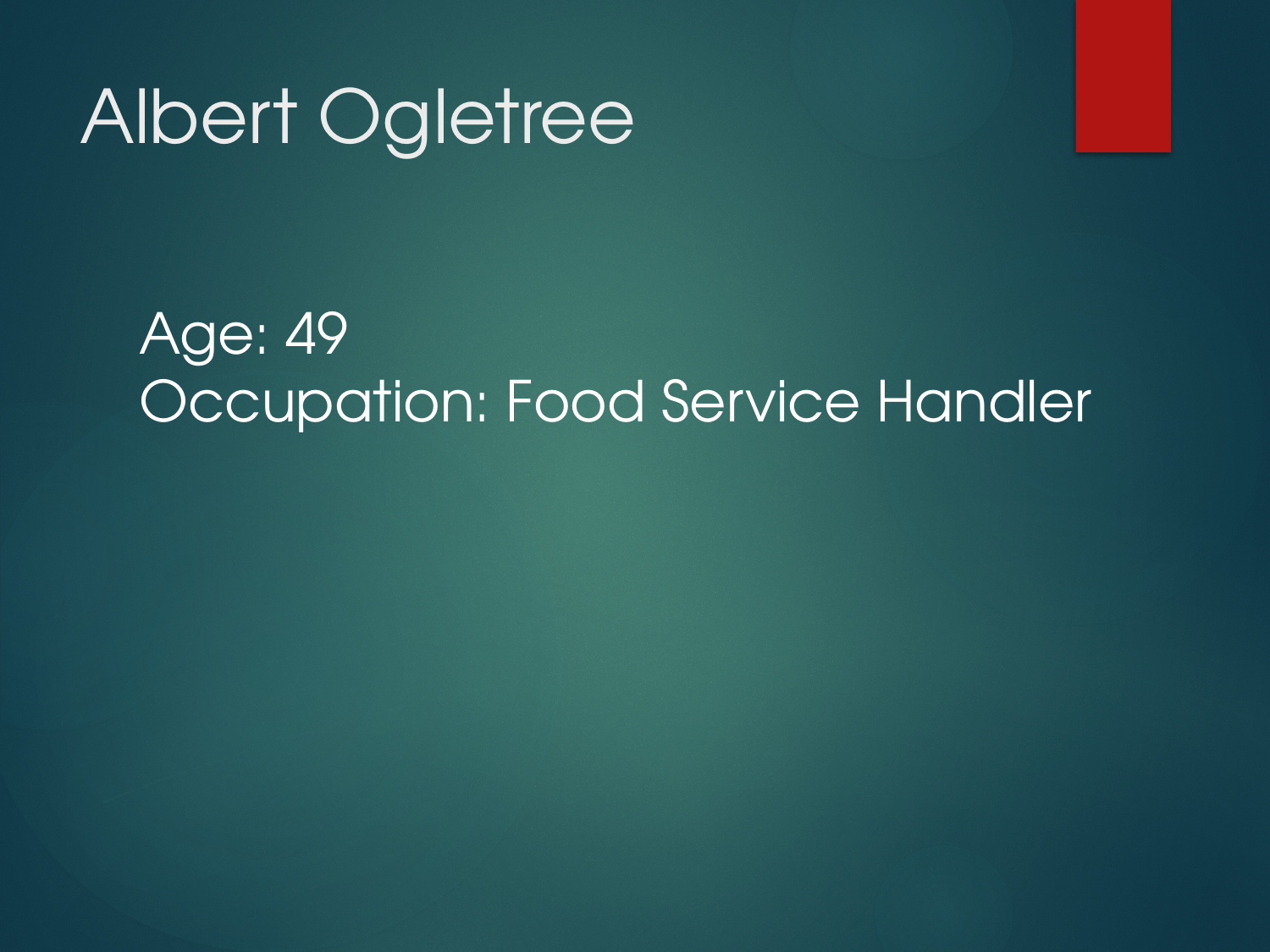

# Albert Ogletree

Age: 49
Occupation: Food Service Handler